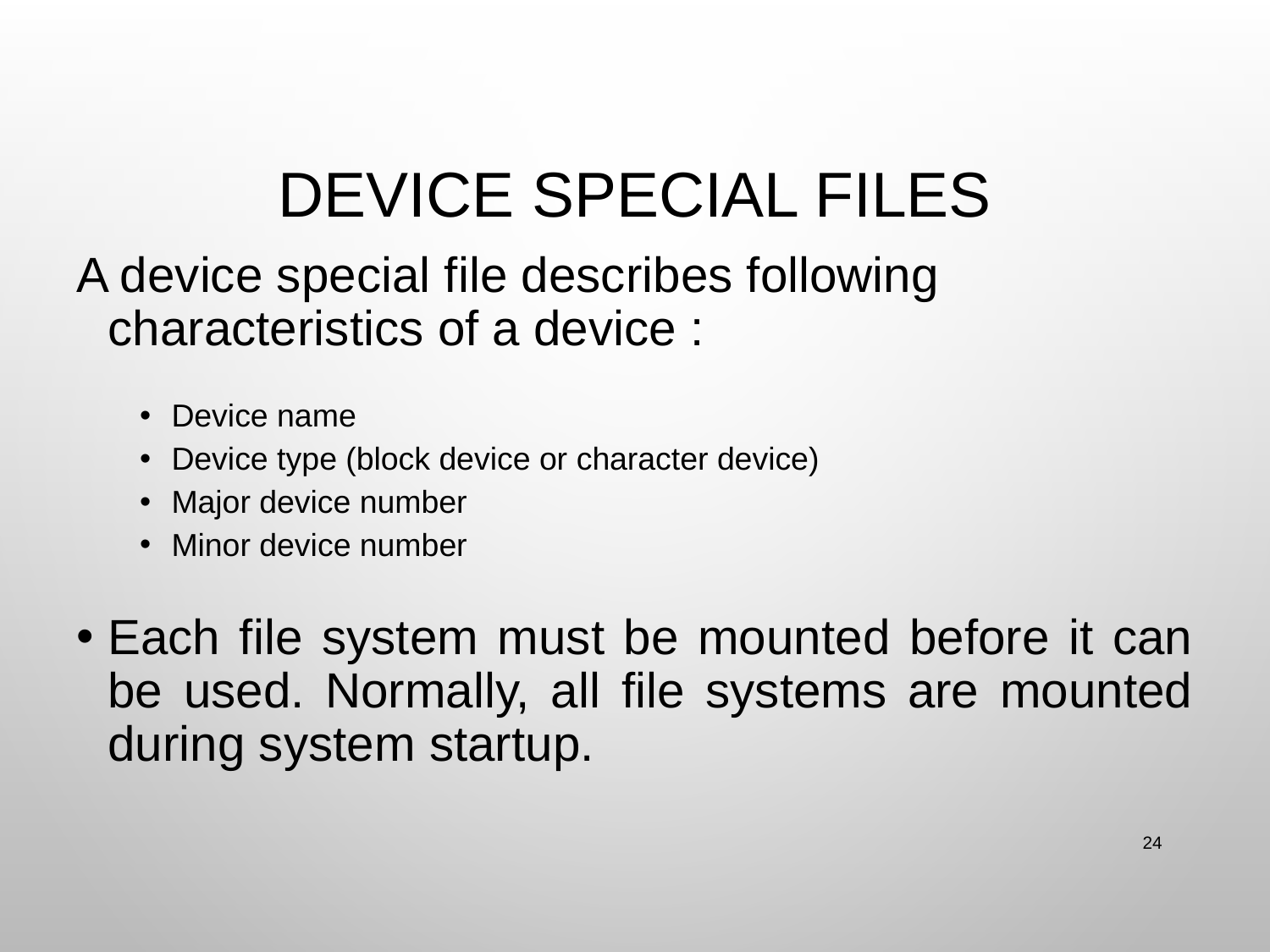

# Device Special Files
A device special file describes following characteristics of a device :

Device name
Device type (block device or character device)
Major device number
Minor device number

Each file system must be mounted before it can be used. Normally, all file systems are mounted during system startup.

24